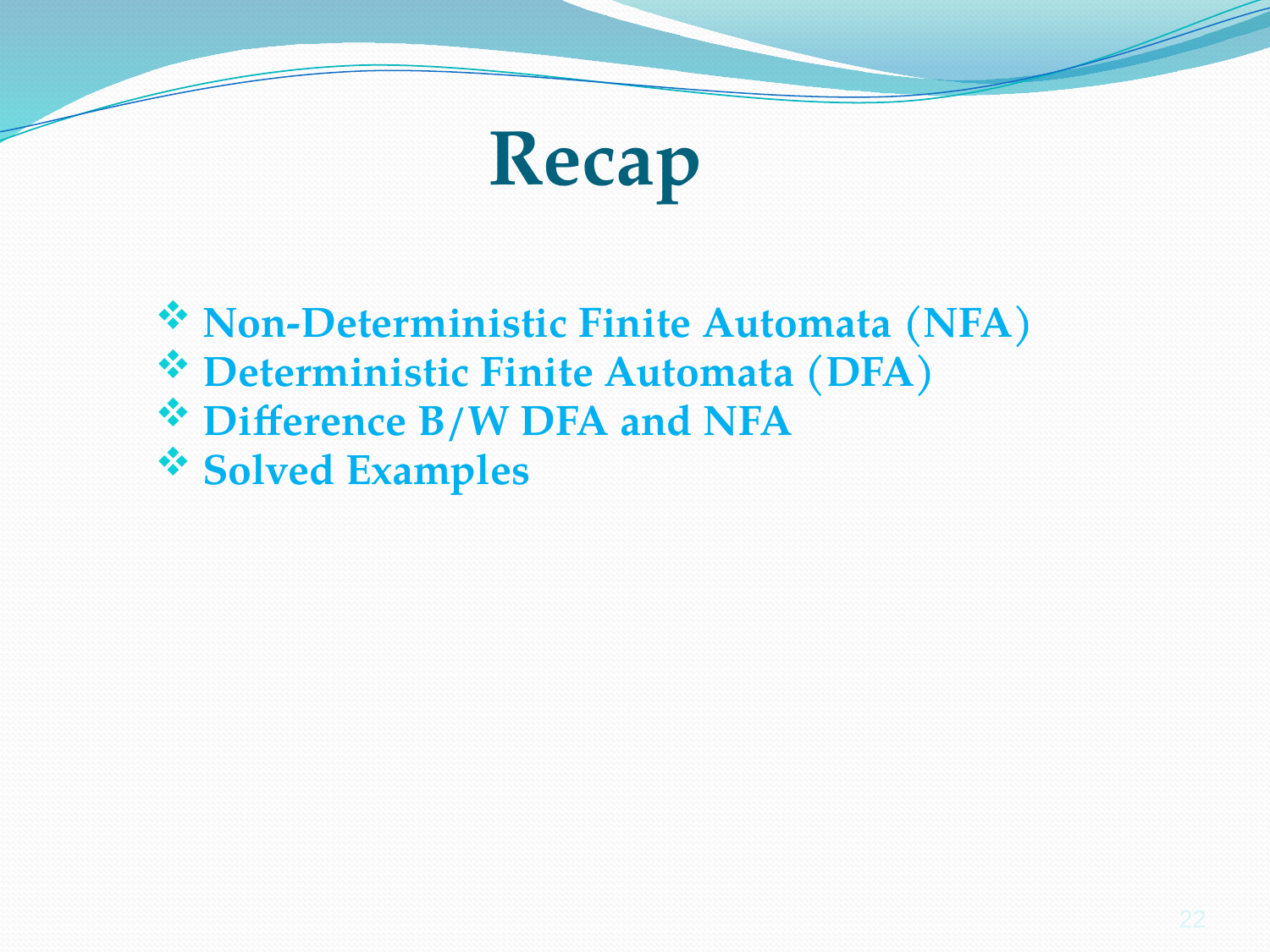

# Recap

Non-Deterministic Finite Automata (NFA)
Deterministic Finite Automata (DFA)
Difference B/W DFA and NFA
Solved Examples

22